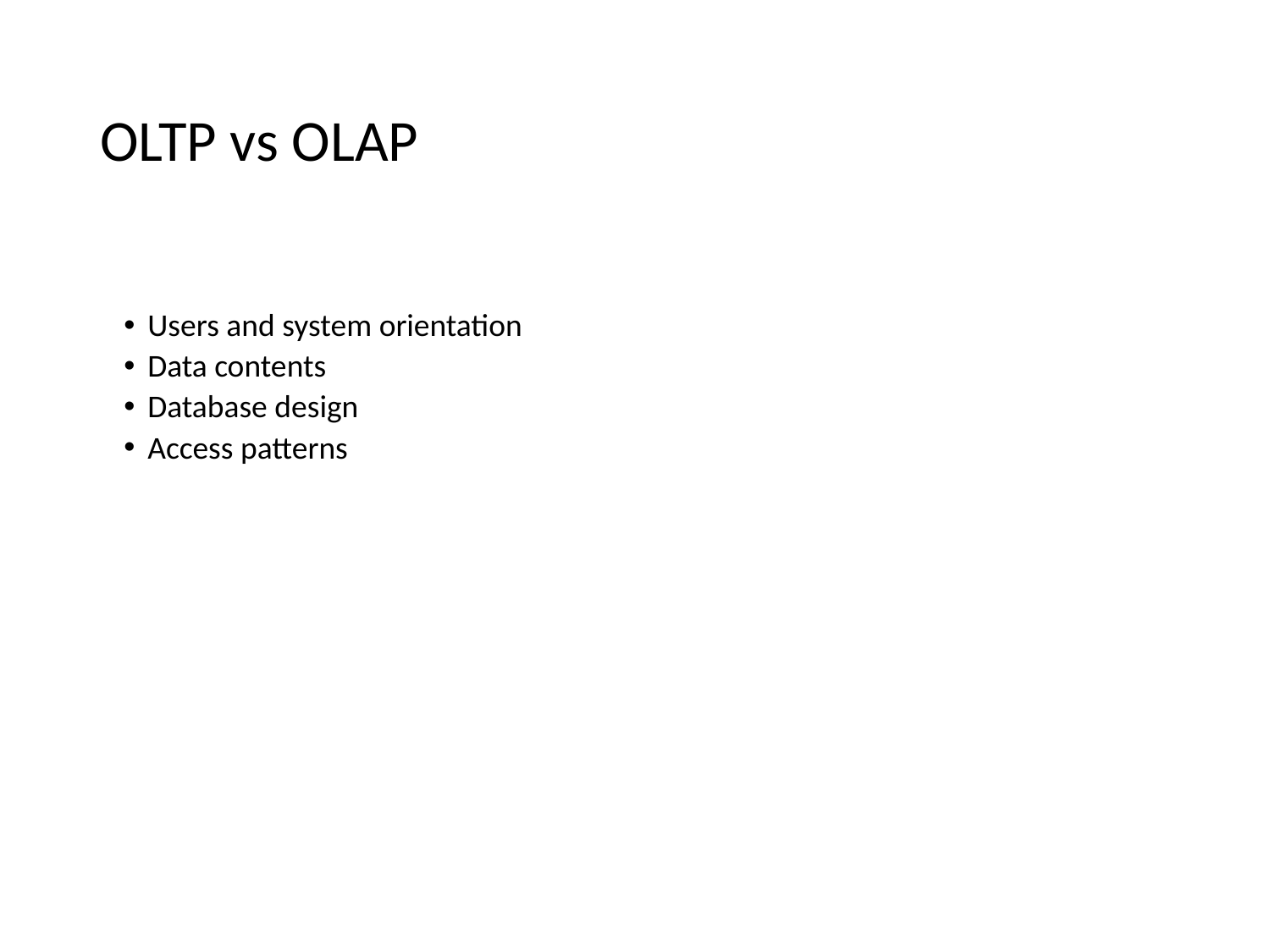

# OLTP vs OLAP
Users and system orientation
Data contents
Database design
Access patterns